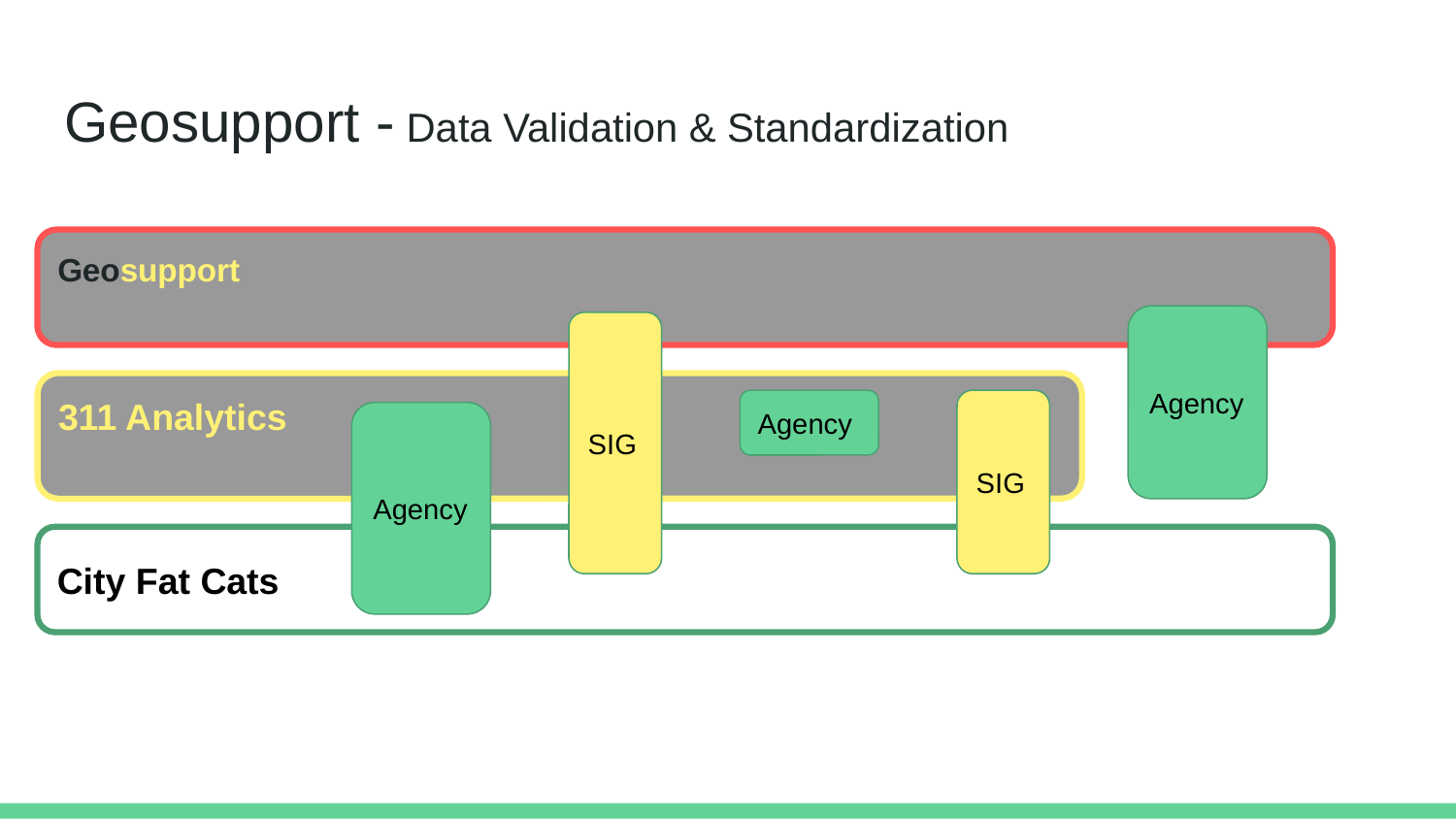

# Geosupport - Data Validation & Standardization

Geosupport
Agency
SIG
311 Analytics
Agency
SIG
Agency
City Fat Cats